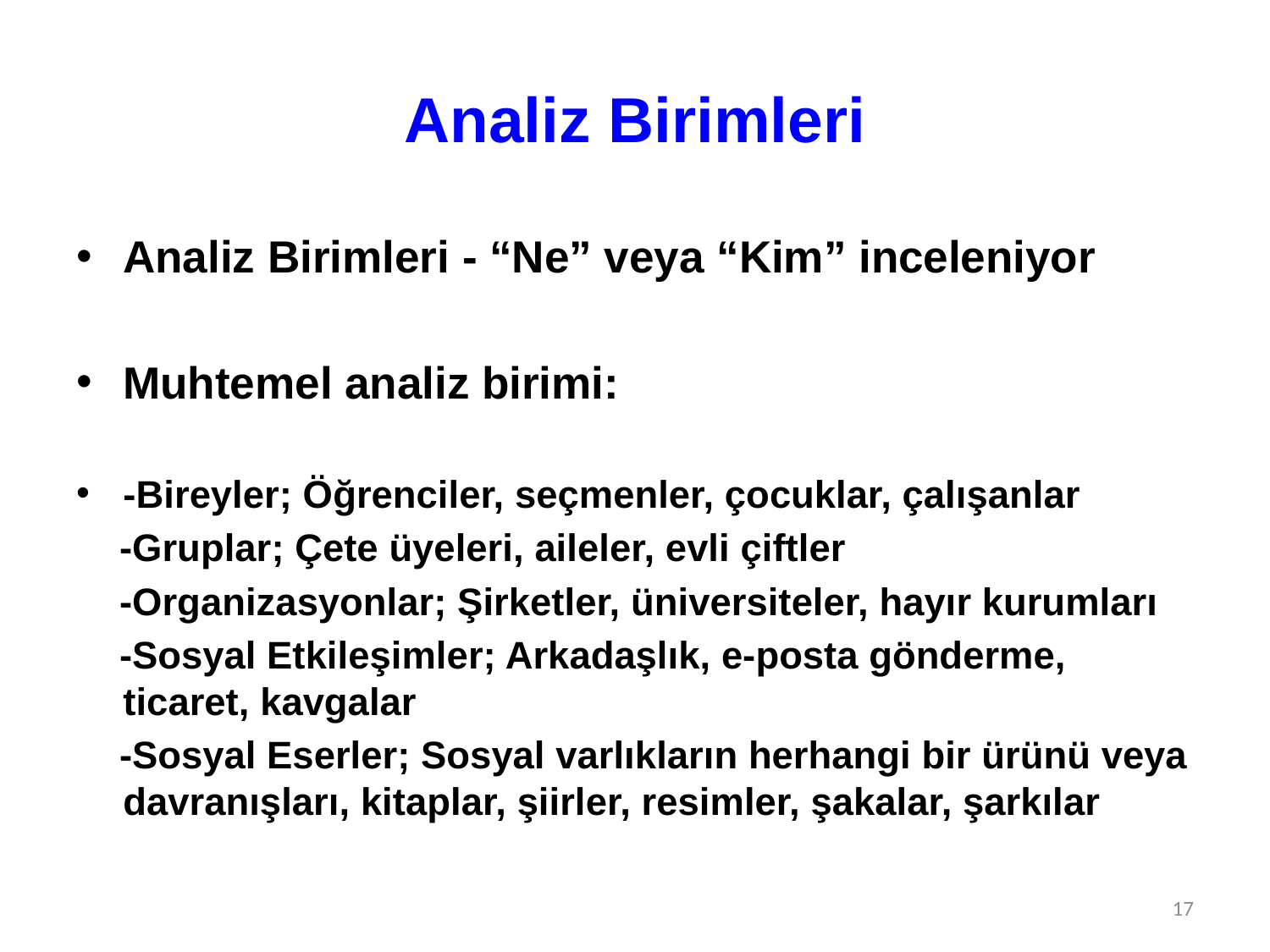

# Analiz Birimleri
Analiz Birimleri - “Ne” veya “Kim” inceleniyor

Muhtemel analiz birimi:

-Bireyler; Öğrenciler, seçmenler, çocuklar, çalışanlar
    -Gruplar; Çete üyeleri, aileler, evli çiftler
    -Organizasyonlar; Şirketler, üniversiteler, hayır kurumları
    -Sosyal Etkileşimler; Arkadaşlık, e-posta gönderme, ticaret, kavgalar
    -Sosyal Eserler; Sosyal varlıkların herhangi bir ürünü veya davranışları, kitaplar, şiirler, resimler, şakalar, şarkılar
17